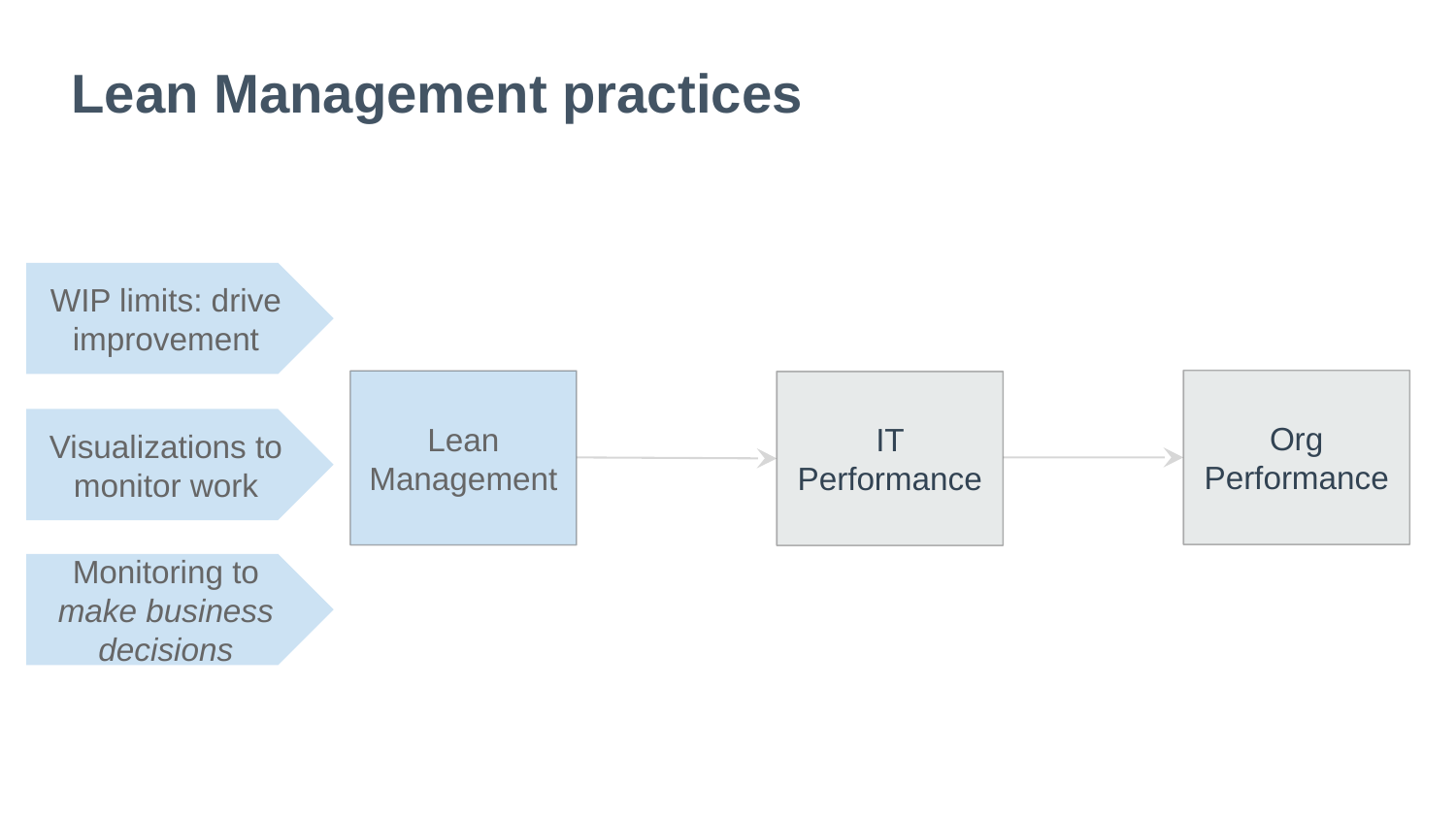

# Lean Management practices
WIP limits: drive improvement
Org Performance
Lean Management
IT Performance
Visualizations to monitor work
Monitoring to make business decisions